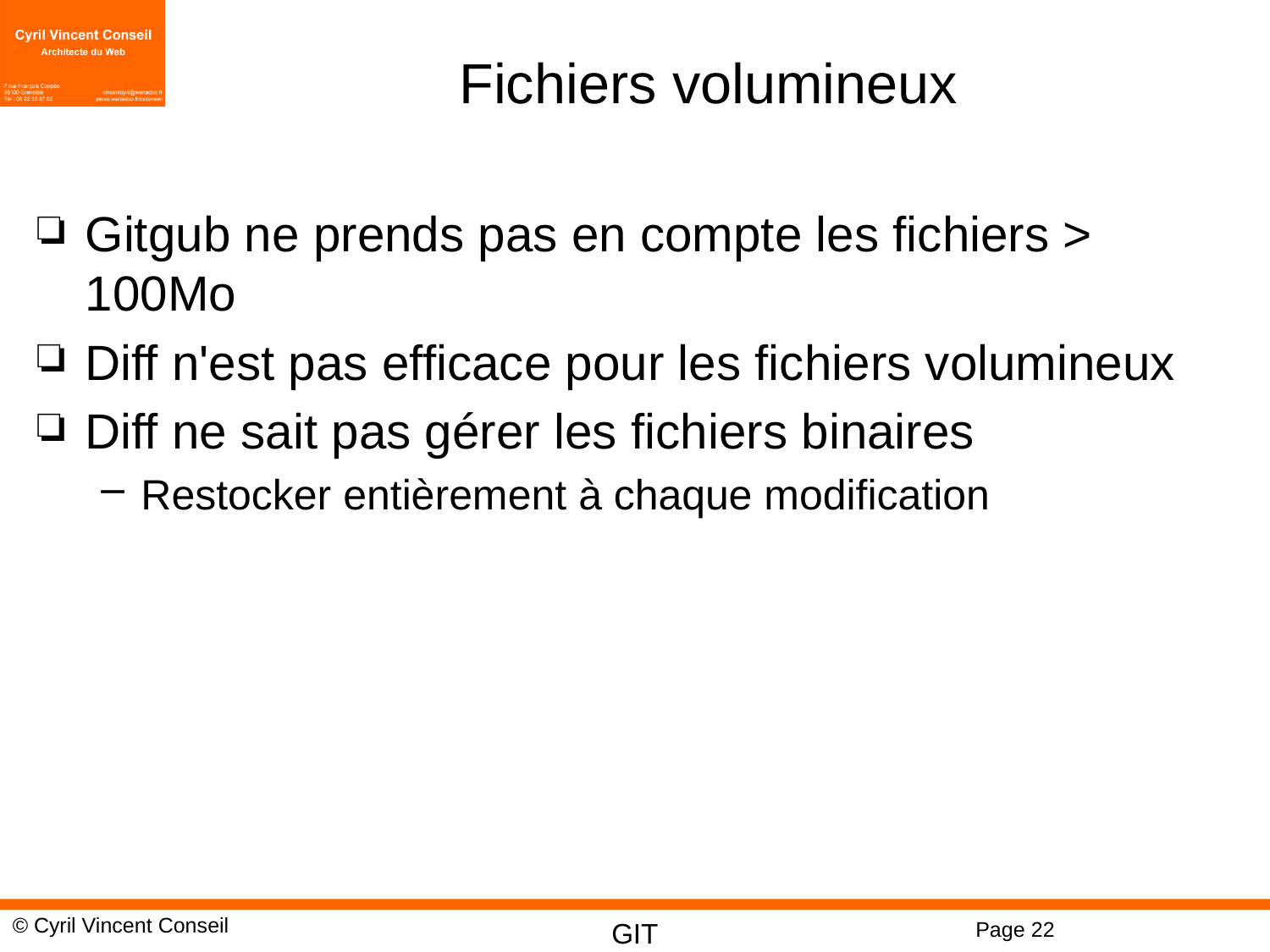

# Fichiers volumineux
Gitgub ne prends pas en compte les fichiers > 100Mo
Diff n'est pas efficace pour les fichiers volumineux
Diff ne sait pas gérer les fichiers binaires
Restocker entièrement à chaque modification